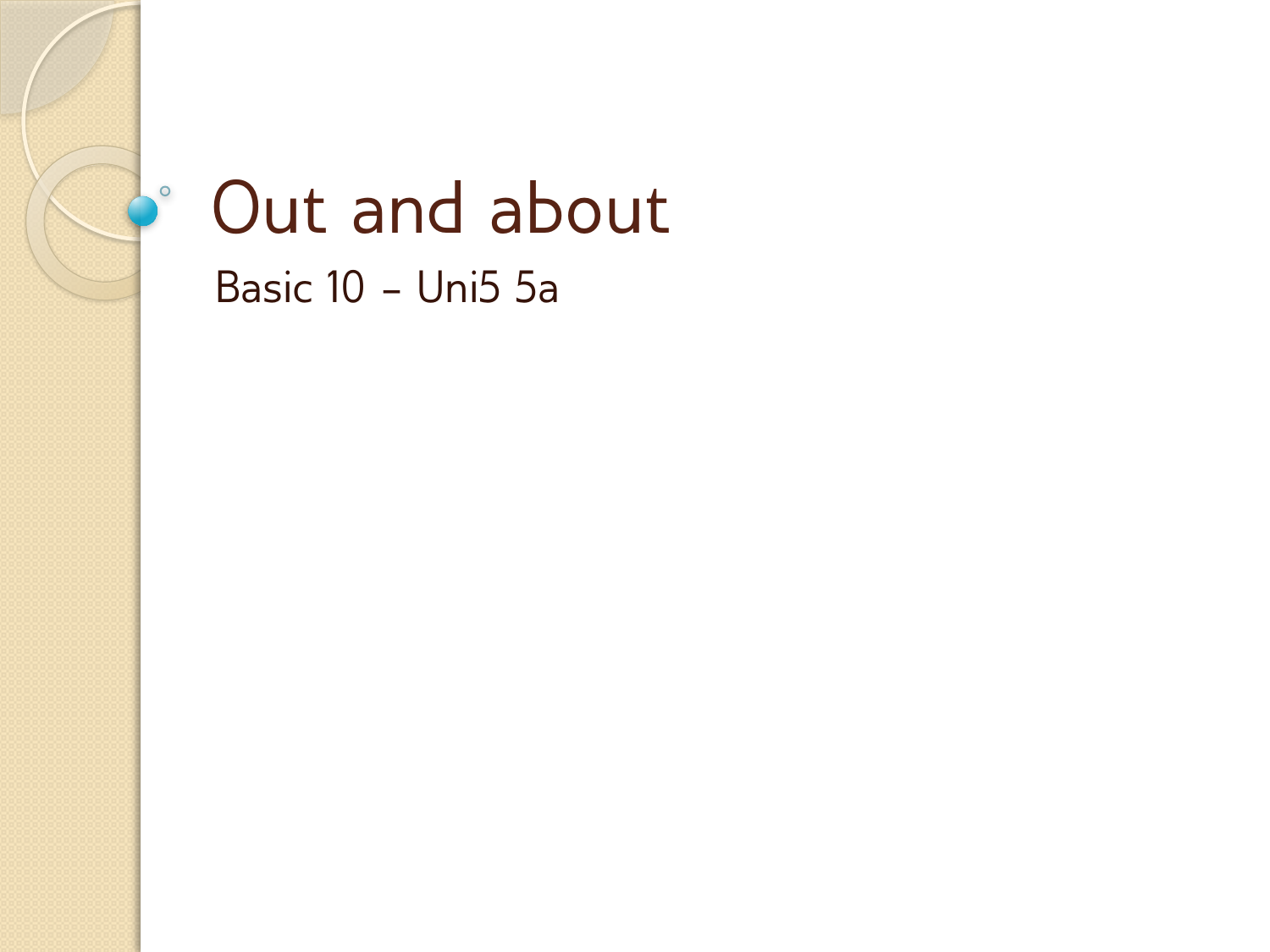

# Out and about
Basic 10 – Uni5 5a